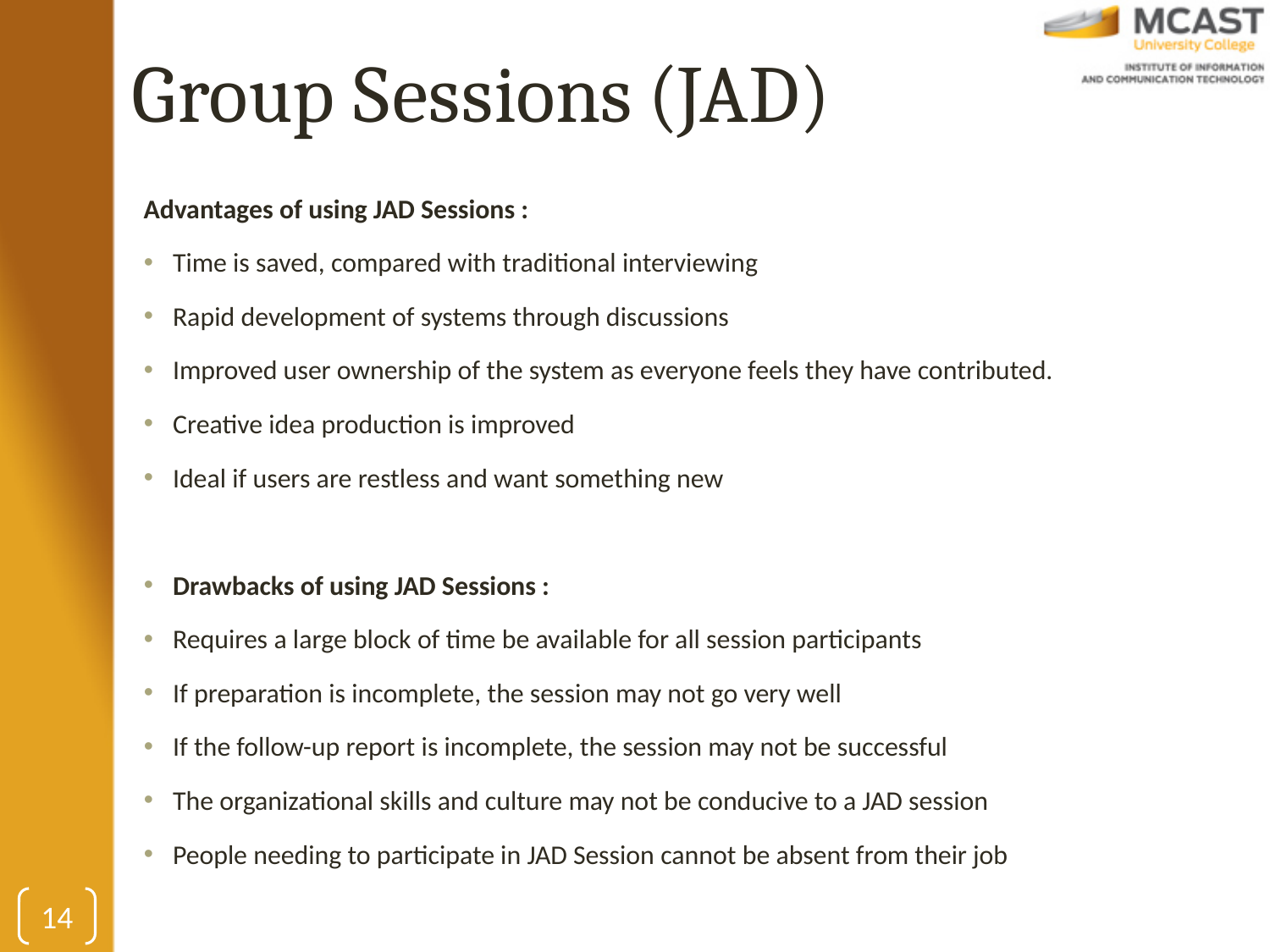

# Group Sessions (JAD)
Advantages of using JAD Sessions :
Time is saved, compared with traditional interviewing
Rapid development of systems through discussions
Improved user ownership of the system as everyone feels they have contributed.
Creative idea production is improved
Ideal if users are restless and want something new

Drawbacks of using JAD Sessions :
Requires a large block of time be available for all session participants
If preparation is incomplete, the session may not go very well
If the follow-up report is incomplete, the session may not be successful
The organizational skills and culture may not be conducive to a JAD session
People needing to participate in JAD Session cannot be absent from their job

14